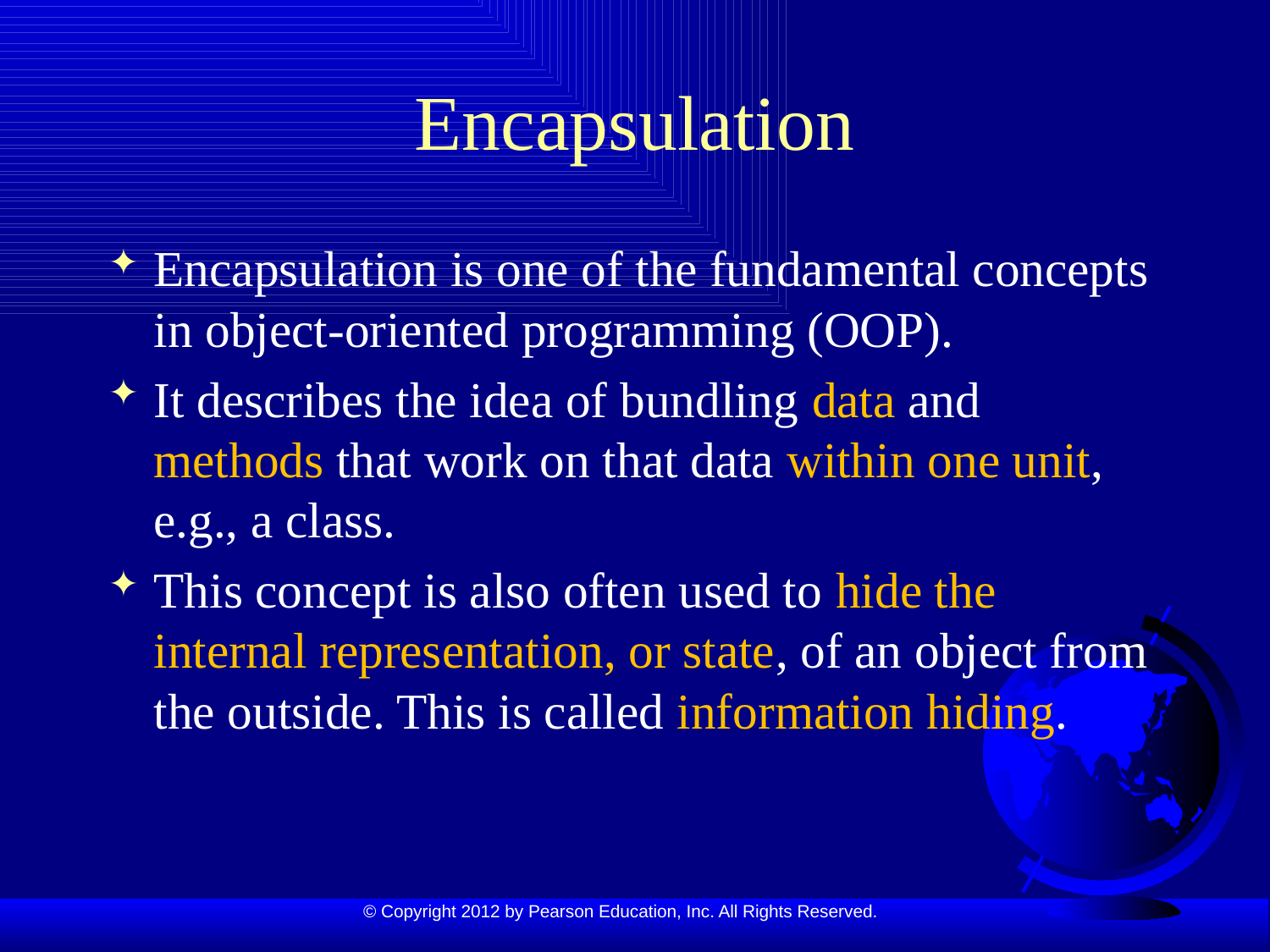

# Encapsulation
Encapsulation is one of the fundamental concepts in object-oriented programming (OOP).
It describes the idea of bundling data and methods that work on that data within one unit, e.g., a class.
This concept is also often used to hide the internal representation, or state, of an object from the outside. This is called information hiding.
25